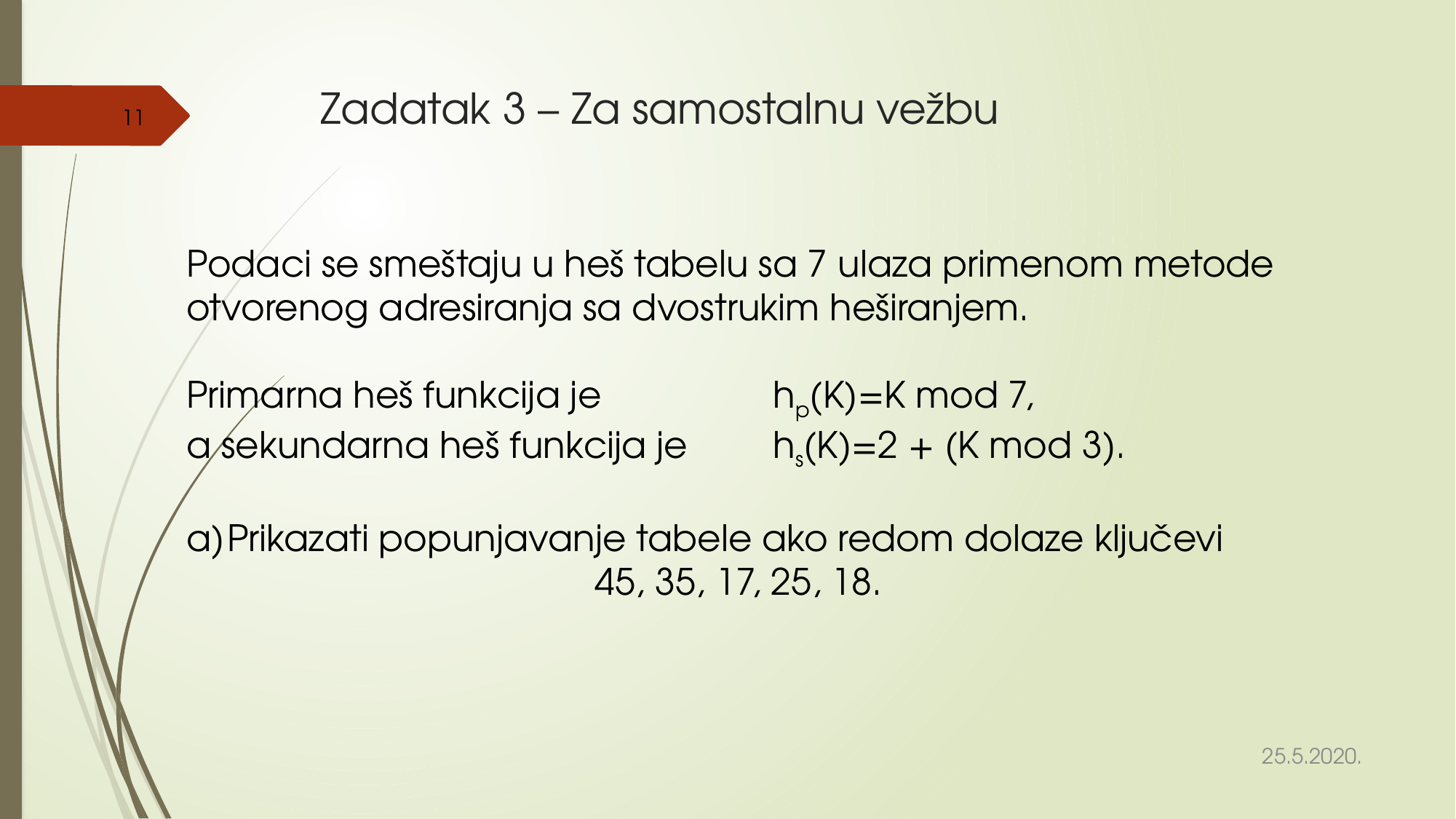

# Zadatak 3 – Za samostalnu vežbu
11
Podaci se smeštaju u heš tabelu sa 7 ulaza primenom metode
otvorenog adresiranja sa dvostrukim heširanjem.

Primarna heš funkcija je 		hp(K)=K mod 7,
a sekundarna heš funkcija je 	hs(K)=2 + (K mod 3).

Prikazati popunjavanje tabele ako redom dolaze ključevi
				    45, 35, 17, 25, 18.
25.5.2020.